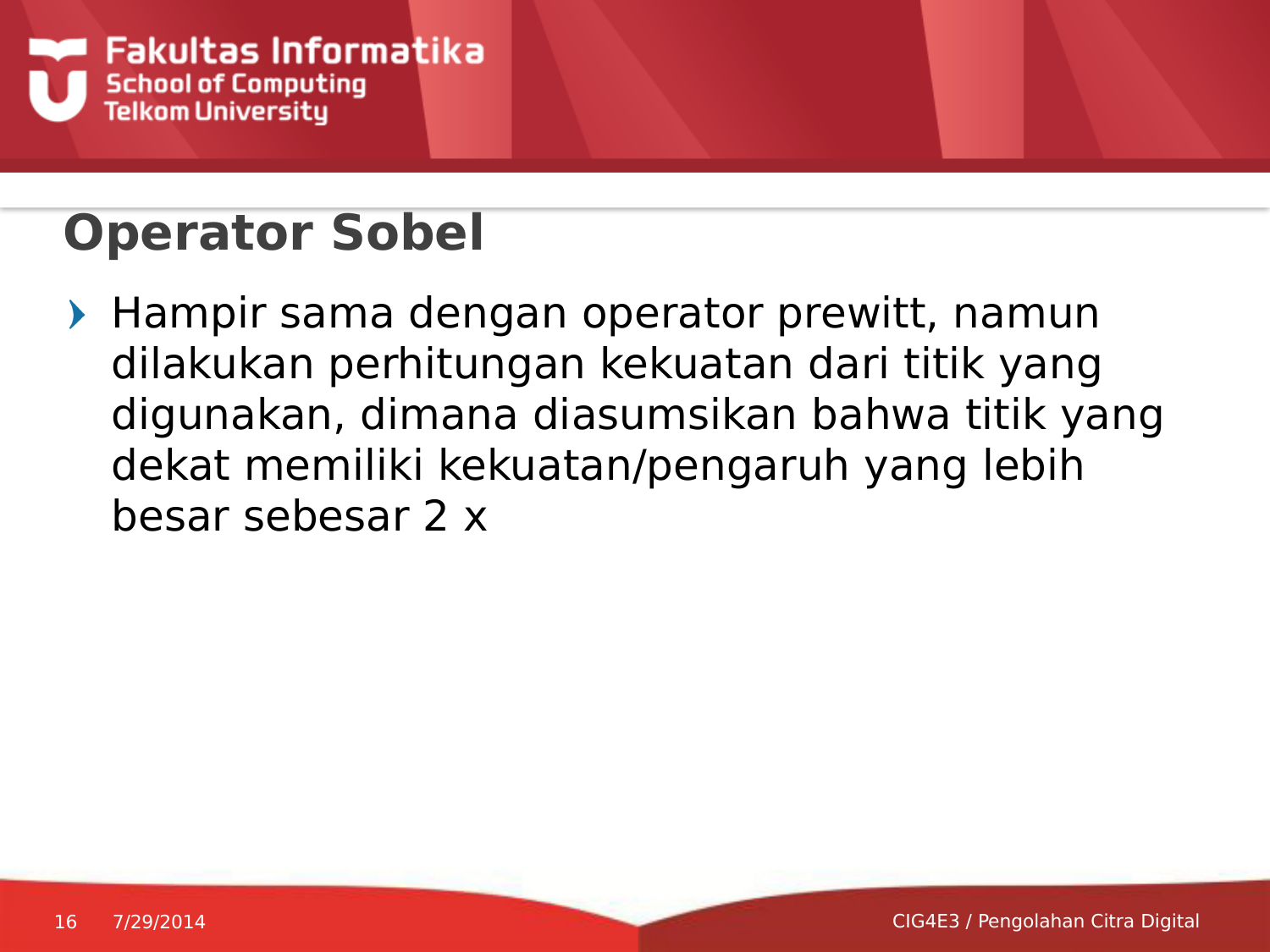

# Operator Sobel
Hampir sama dengan operator prewitt, namun dilakukan perhitungan kekuatan dari titik yang digunakan, dimana diasumsikan bahwa titik yang dekat memiliki kekuatan/pengaruh yang lebih besar sebesar 2 x

16
7/29/2014